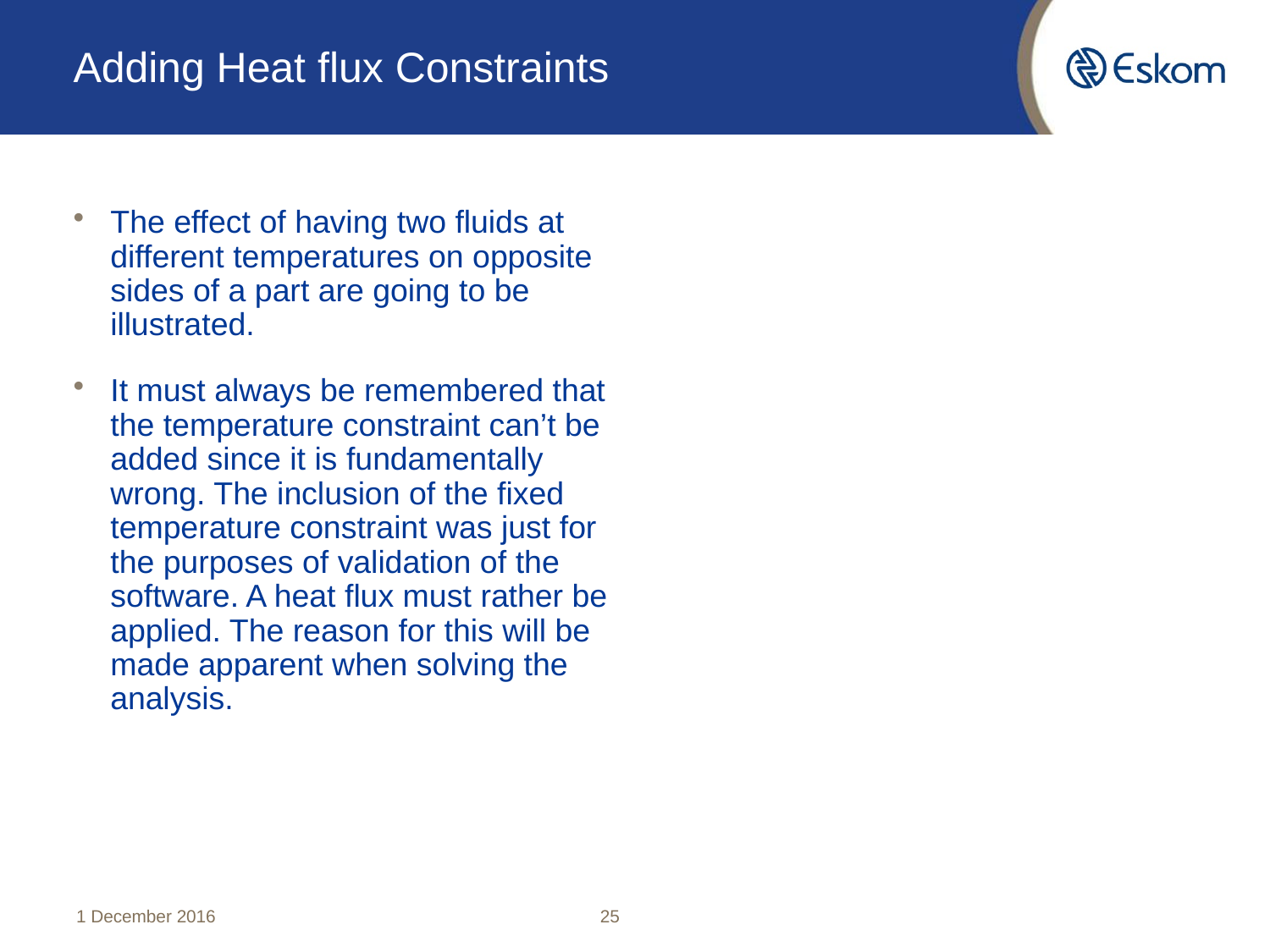

# Adding Heat flux Constraints
The effect of having two fluids at different temperatures on opposite sides of a part are going to be illustrated.
It must always be remembered that the temperature constraint can’t be added since it is fundamentally wrong. The inclusion of the fixed temperature constraint was just for the purposes of validation of the software. A heat flux must rather be applied. The reason for this will be made apparent when solving the analysis.

1 December 2016
25